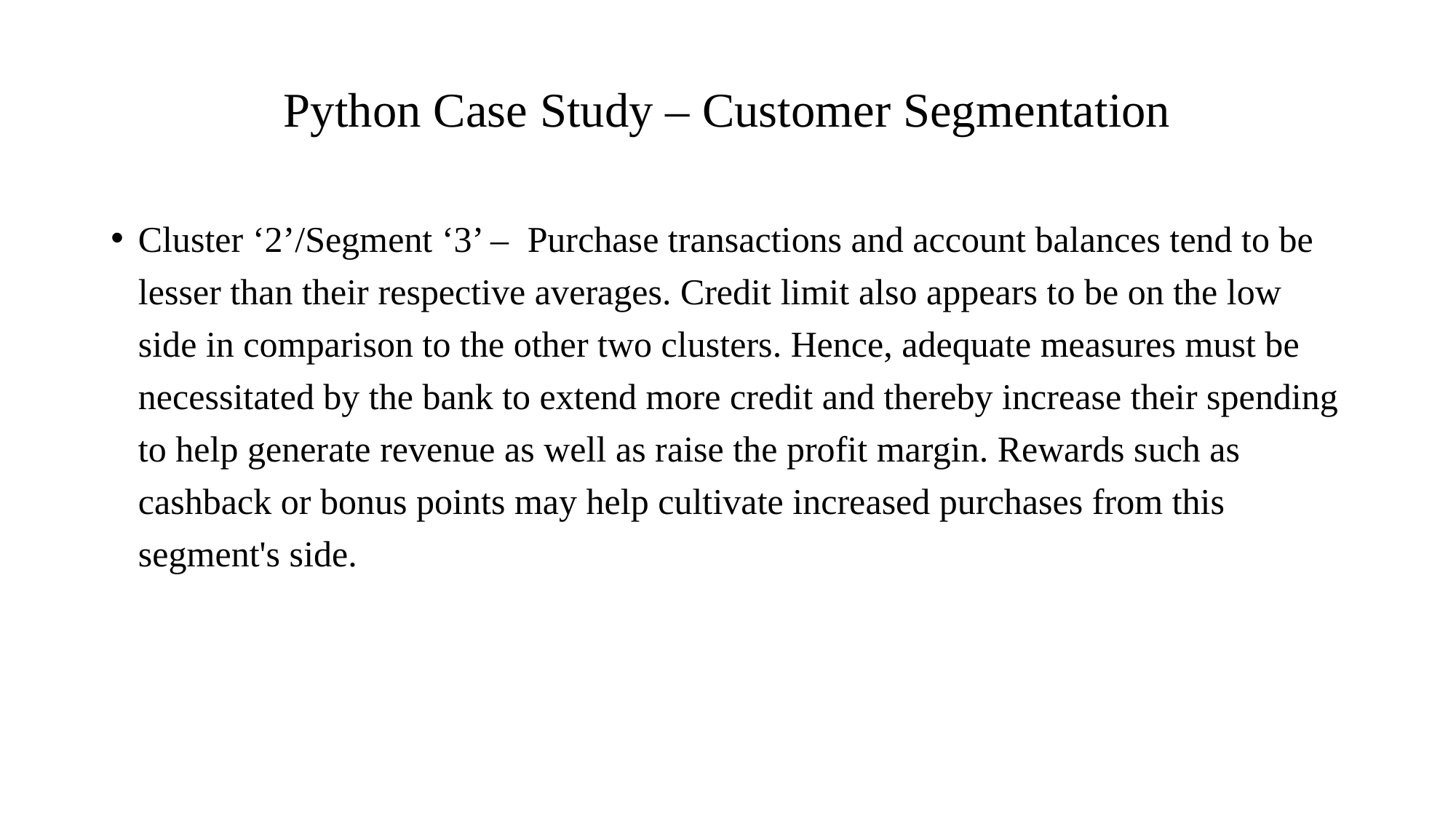

# Python Case Study – Customer Segmentation
Cluster ‘2’/Segment ‘3’ –  Purchase transactions and account balances tend to be lesser than their respective averages. Credit limit also appears to be on the low side in comparison to the other two clusters. Hence, adequate measures must be necessitated by the bank to extend more credit and thereby increase their spending to help generate revenue as well as raise the profit margin. Rewards such as cashback or bonus points may help cultivate increased purchases from this segment's side.